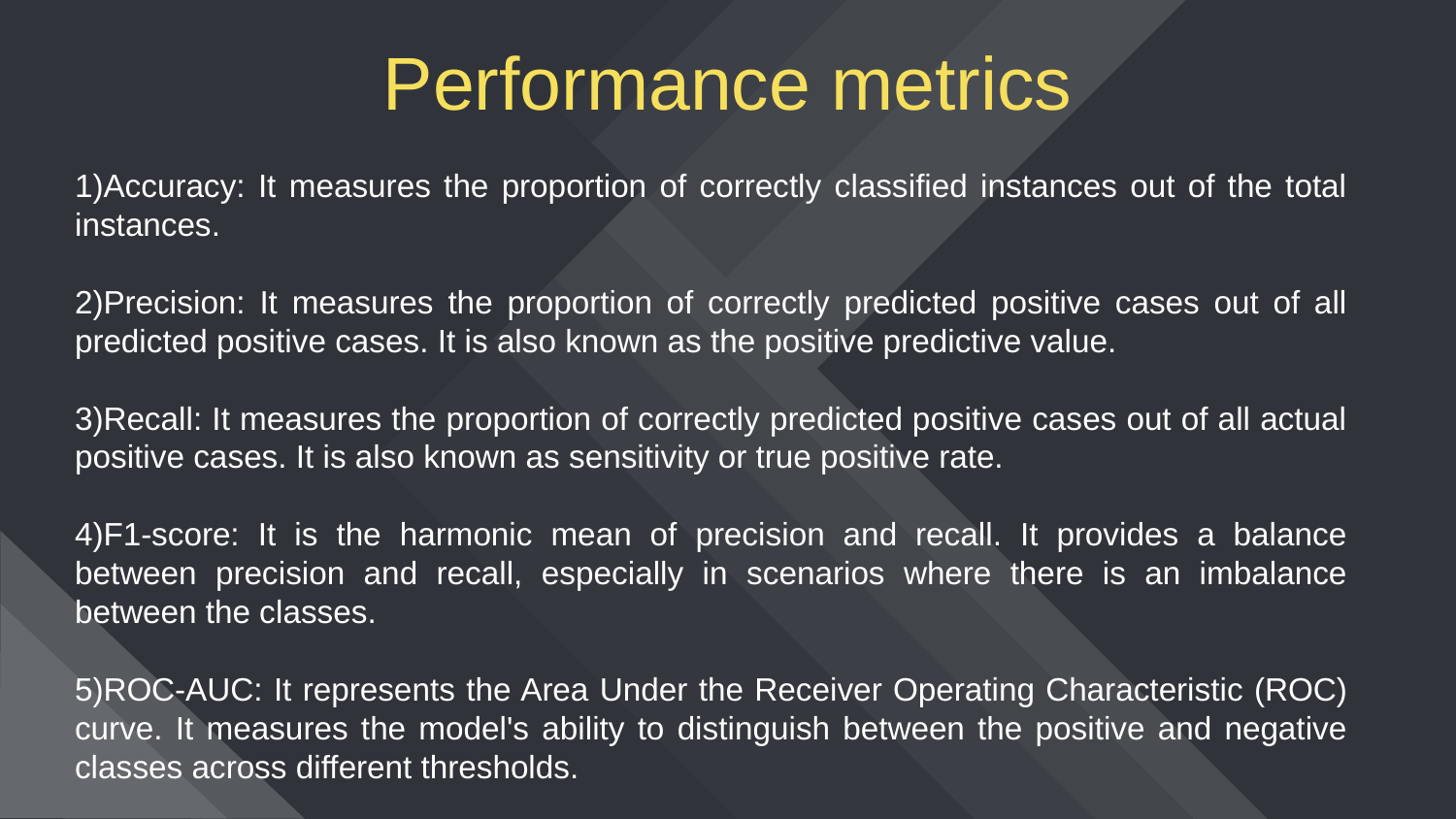

# Performance metrics
1)Accuracy: It measures the proportion of correctly classified instances out of the total instances.

2)Precision: It measures the proportion of correctly predicted positive cases out of all predicted positive cases. It is also known as the positive predictive value.

3)Recall: It measures the proportion of correctly predicted positive cases out of all actual positive cases. It is also known as sensitivity or true positive rate.

4)F1-score: It is the harmonic mean of precision and recall. It provides a balance between precision and recall, especially in scenarios where there is an imbalance between the classes.

5)ROC-AUC: It represents the Area Under the Receiver Operating Characteristic (ROC) curve. It measures the model's ability to distinguish between the positive and negative classes across different thresholds.